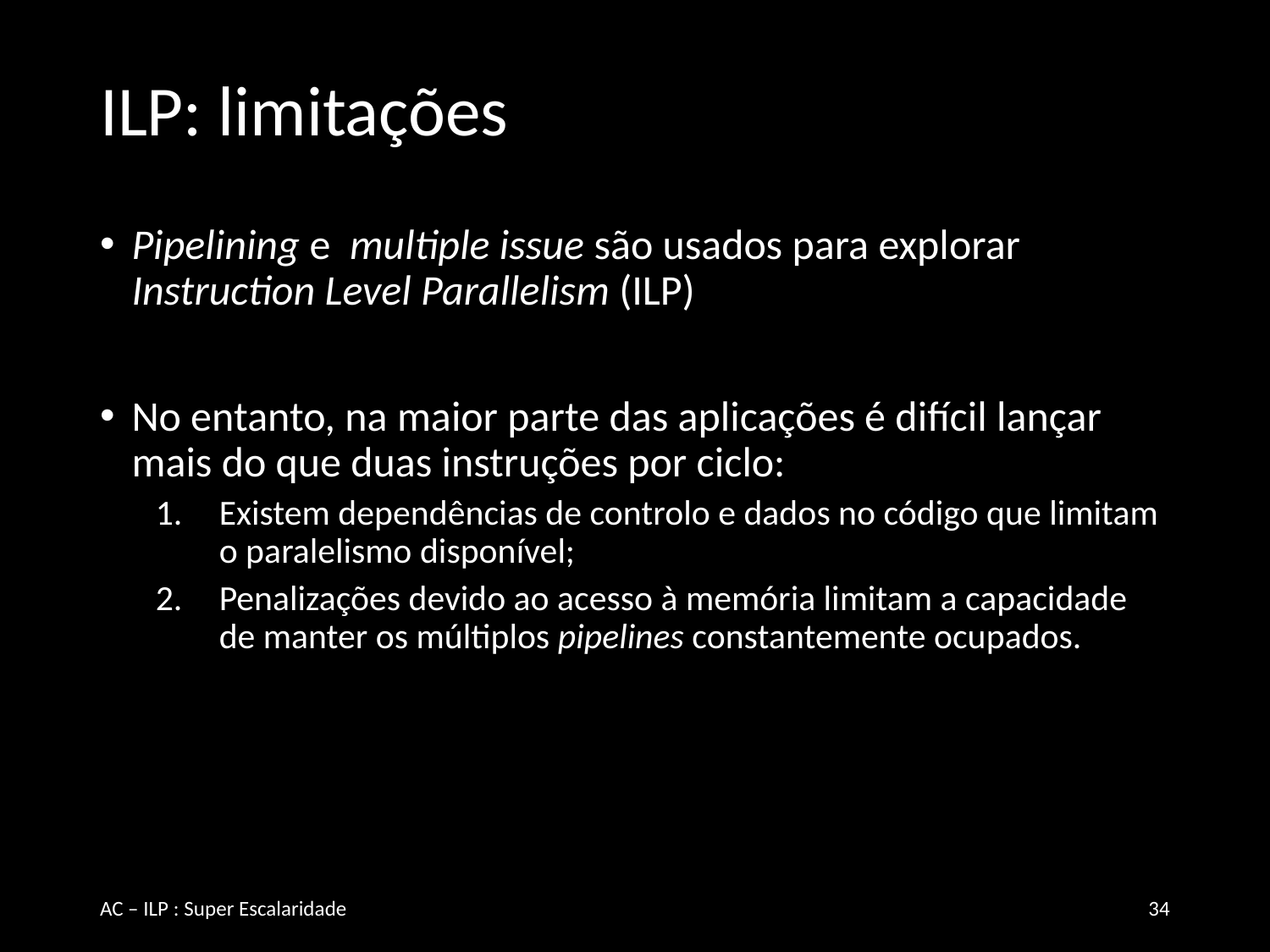

# ILP: limitações
Pipelining e  multiple issue são usados para explorar Instruction Level Parallelism (ILP)

No entanto, na maior parte das aplicações é difícil lançar mais do que duas instruções por ciclo:
Existem dependências de controlo e dados no código que limitam o paralelismo disponível;
Penalizações devido ao acesso à memória limitam a capacidade de manter os múltiplos pipelines constantemente ocupados.
AC – ILP : Super Escalaridade
34